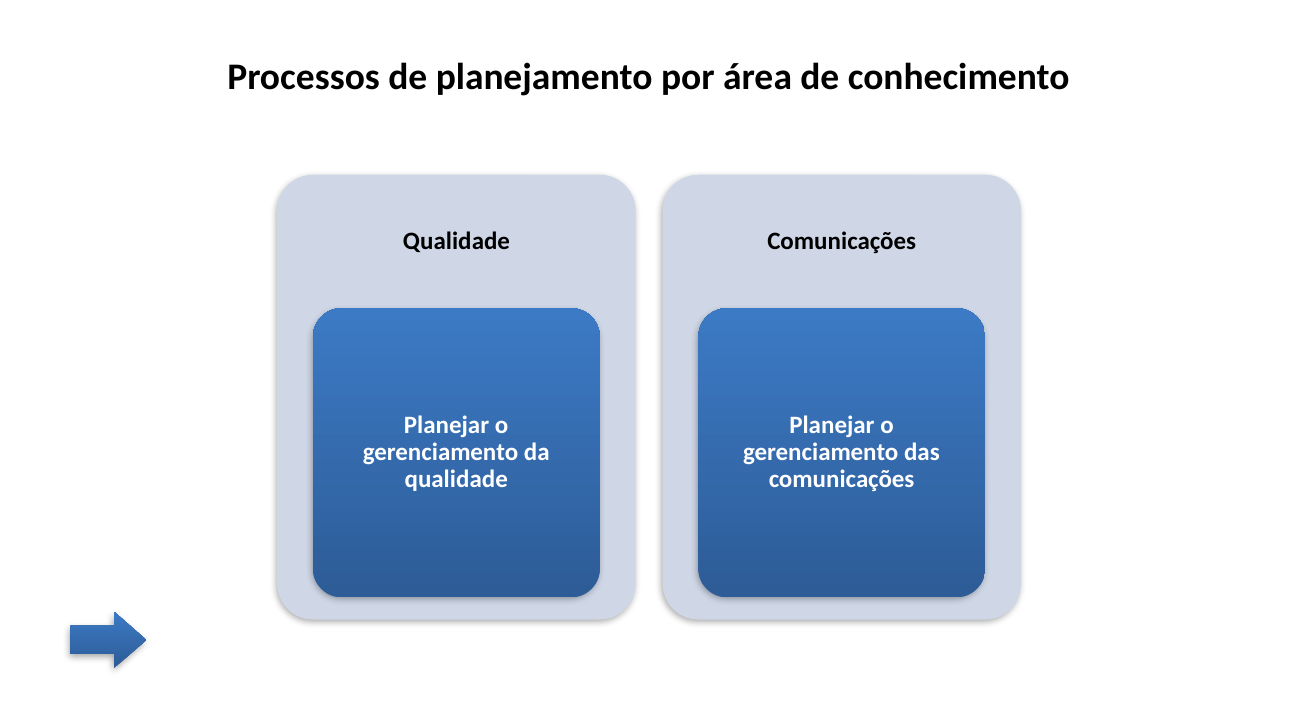

Processos de planejamento por área de conhecimento

Qualidade

Comunicações

Planejar o gerenciamento da qualidade
Planejar o gerenciamento das comunicações